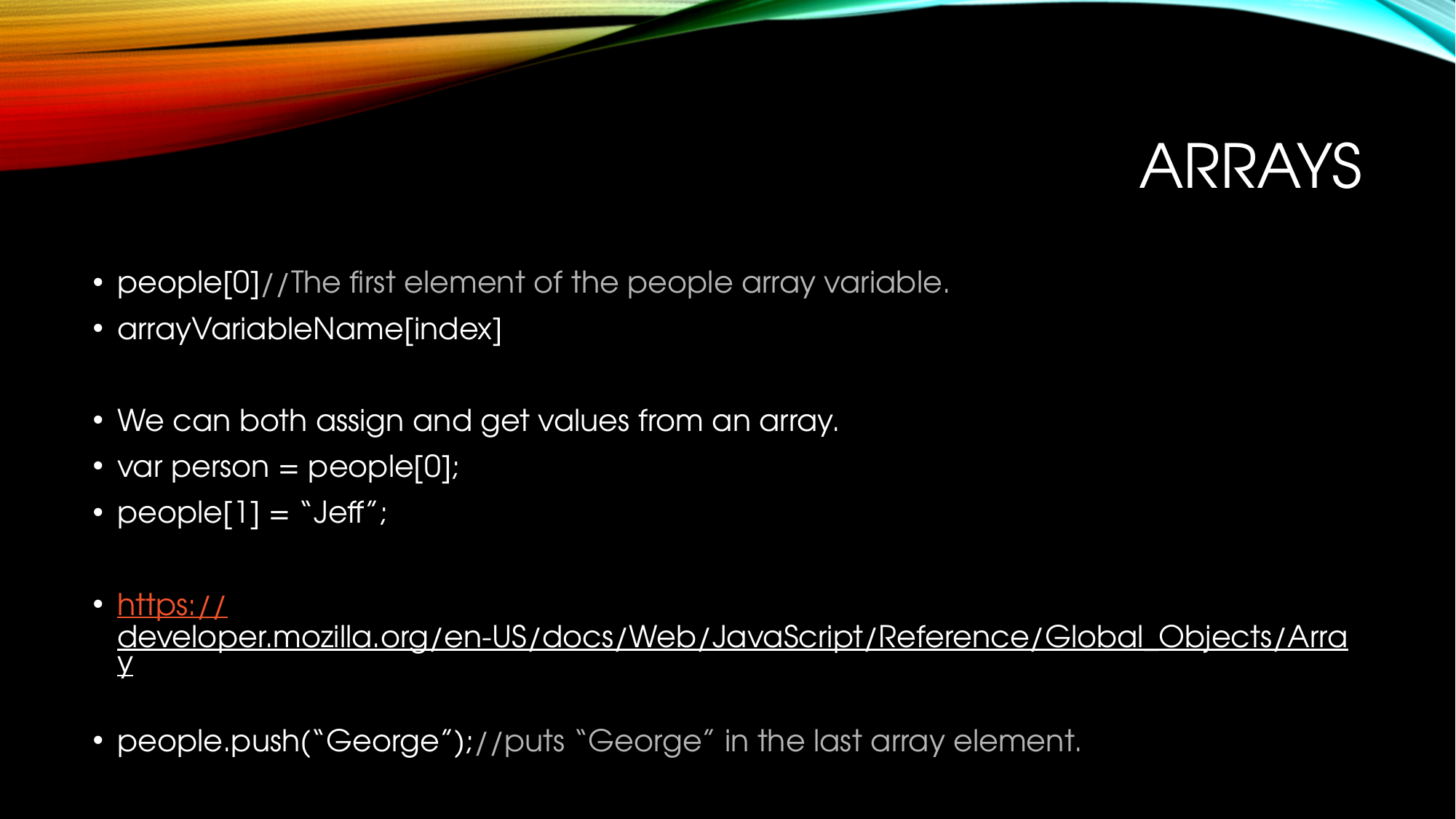

# ARRAYS
people[0]//The first element of the people array variable.
arrayVariableName[index]

We can both assign and get values from an array.
var person = people[0];
people[1] = “Jeff”;

https://developer.mozilla.org/en-US/docs/Web/JavaScript/Reference/Global_Objects/Array
people.push(“George”);//puts “George” in the last array element.